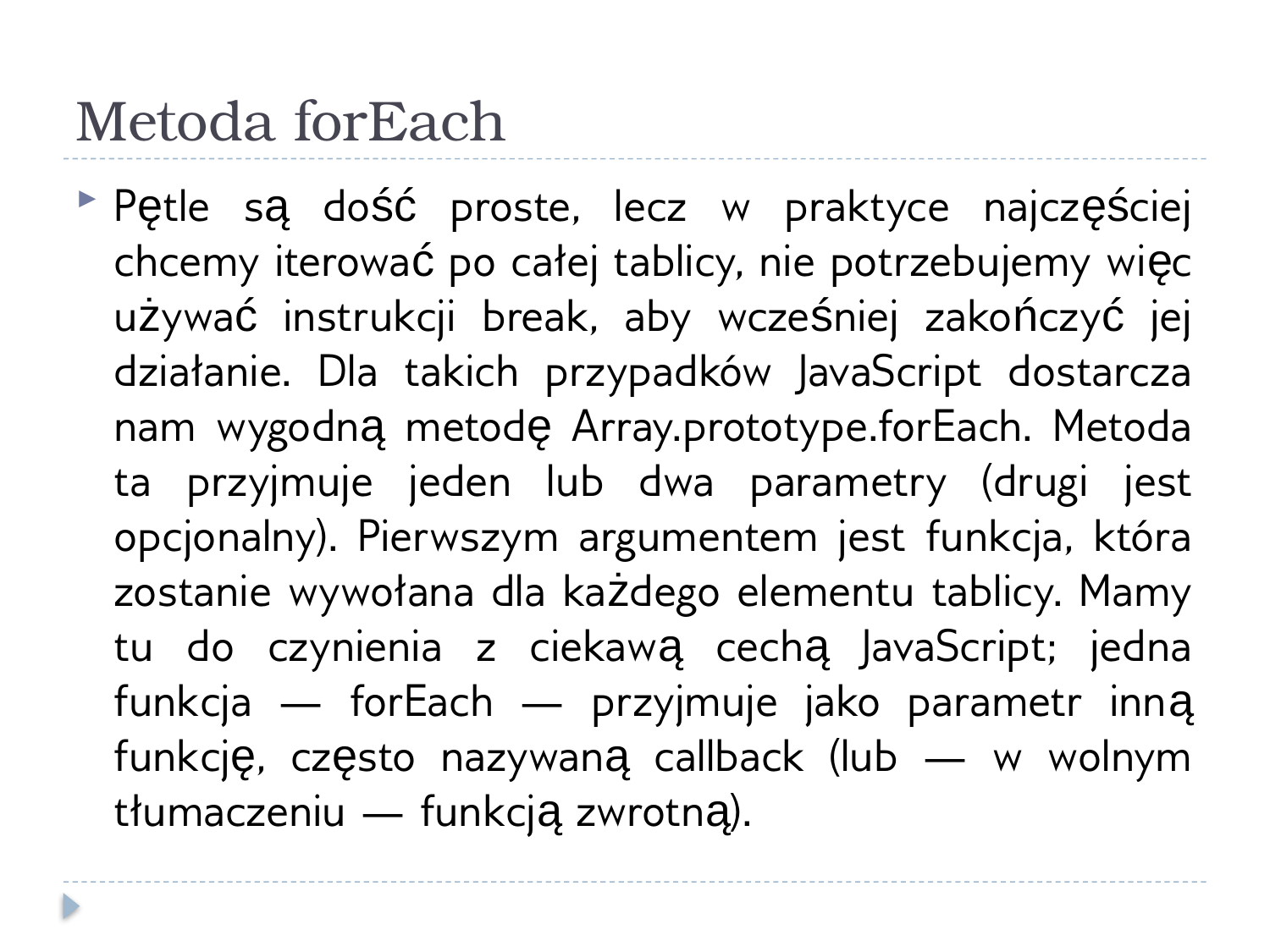

# Metoda forEach
Pętle są dość proste, lecz w praktyce najczęściej chcemy iterować po całej tablicy, nie potrzebujemy więc używać instrukcji break, aby wcześniej zakończyć jej działanie. Dla takich przypadków JavaScript dostarcza nam wygodną metodę Array.prototype.forEach. Metoda ta przyjmuje jeden lub dwa parametry (drugi jest opcjonalny). Pierwszym argumentem jest funkcja, która zostanie wywołana dla każdego elementu tablicy. Mamy tu do czynienia z ciekawą cechą JavaScript; jedna funkcja — forEach — przyjmuje jako parametr inną funkcję, często nazywaną callback (lub — w wolnym tłumaczeniu — funkcją zwrotną).